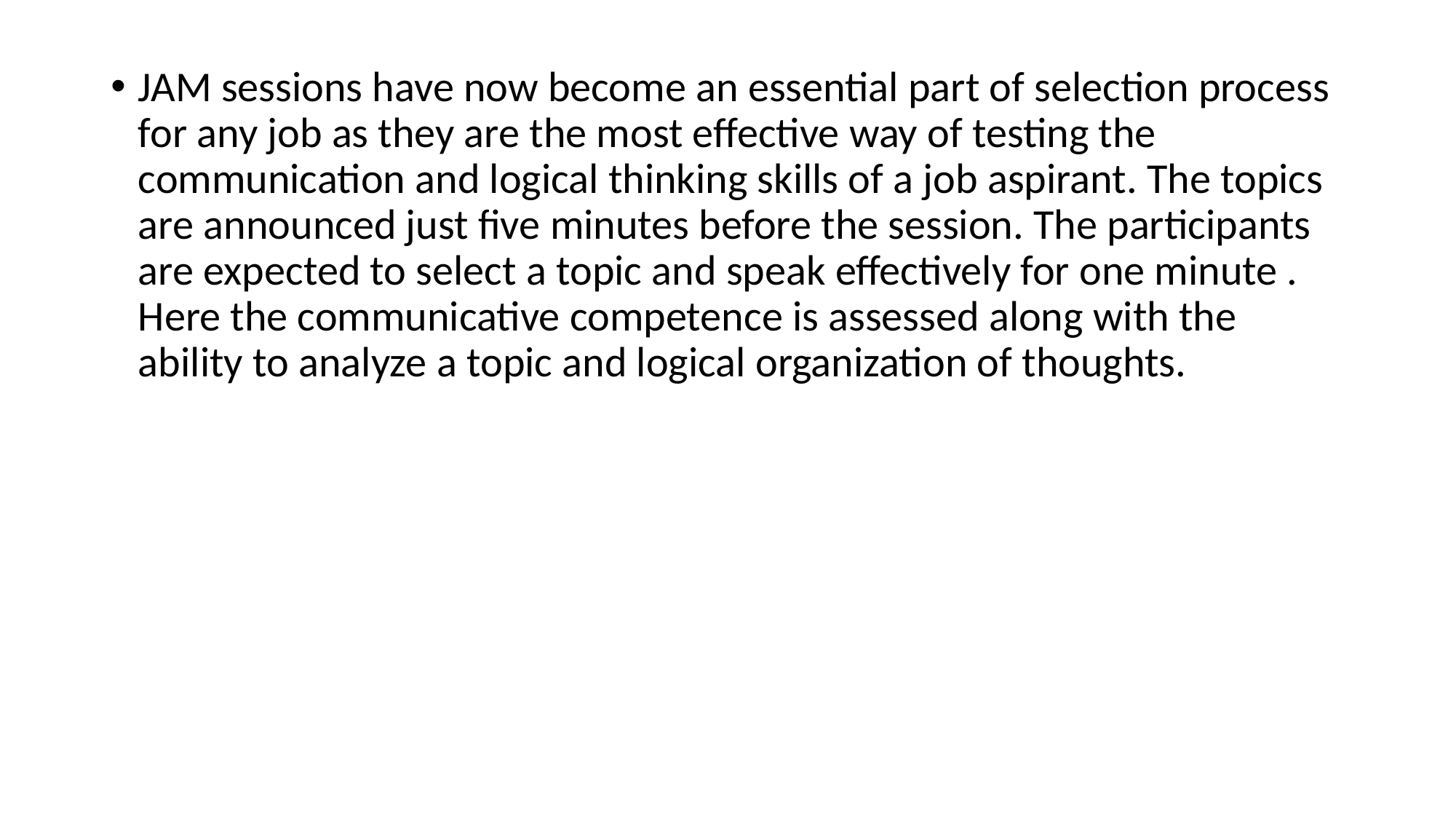

JAM sessions have now become an essential part of selection process for any job as they are the most effective way of testing the communication and logical thinking skills of a job aspirant. The topics are announced just five minutes before the session. The participants are expected to select a topic and speak effectively for one minute . Here the communicative competence is assessed along with the ability to analyze a topic and logical organization of thoughts.